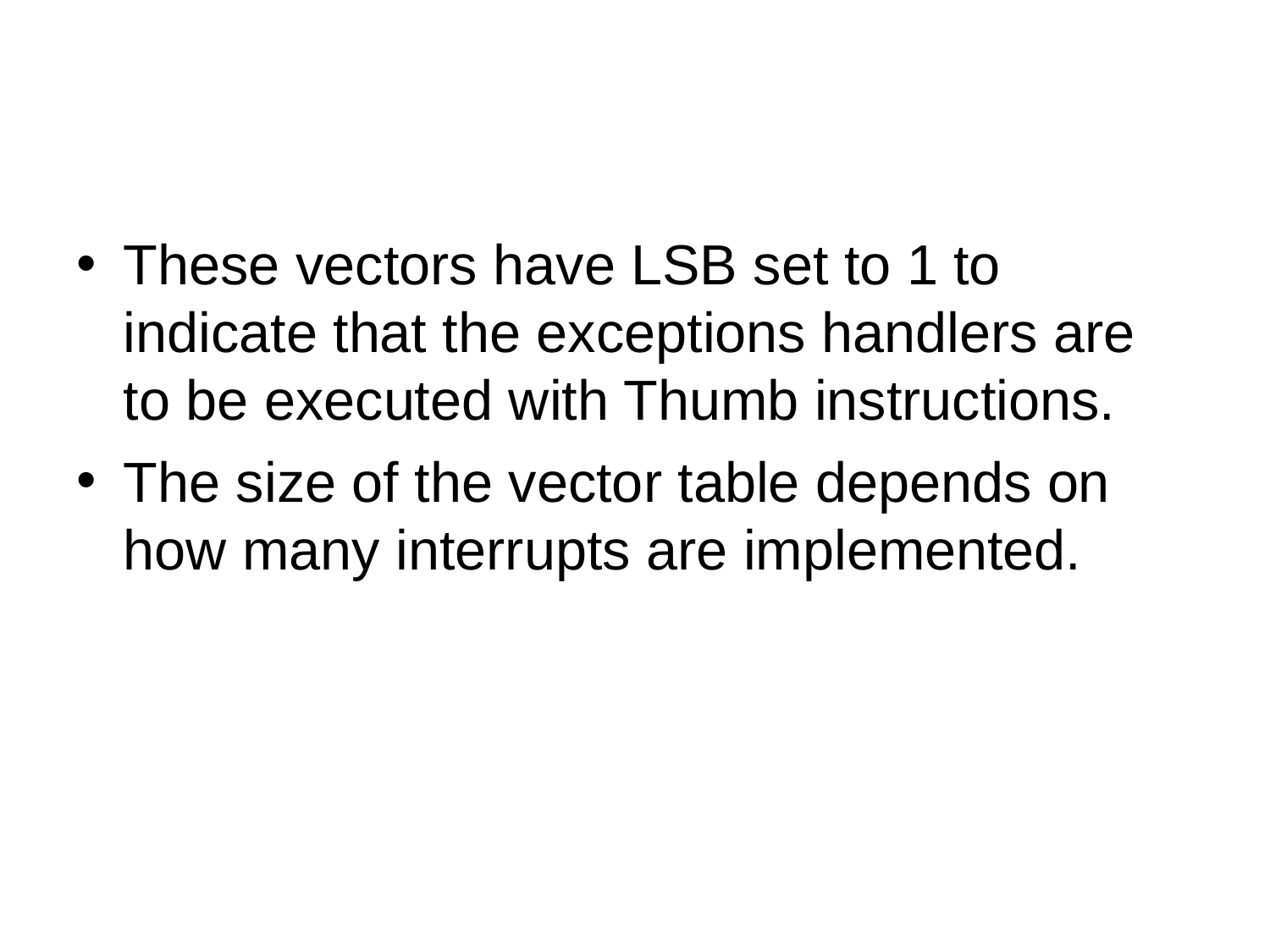

These vectors have LSB set to 1 to indicate that the exceptions handlers are to be executed with Thumb instructions.
The size of the vector table depends on how many interrupts are implemented.